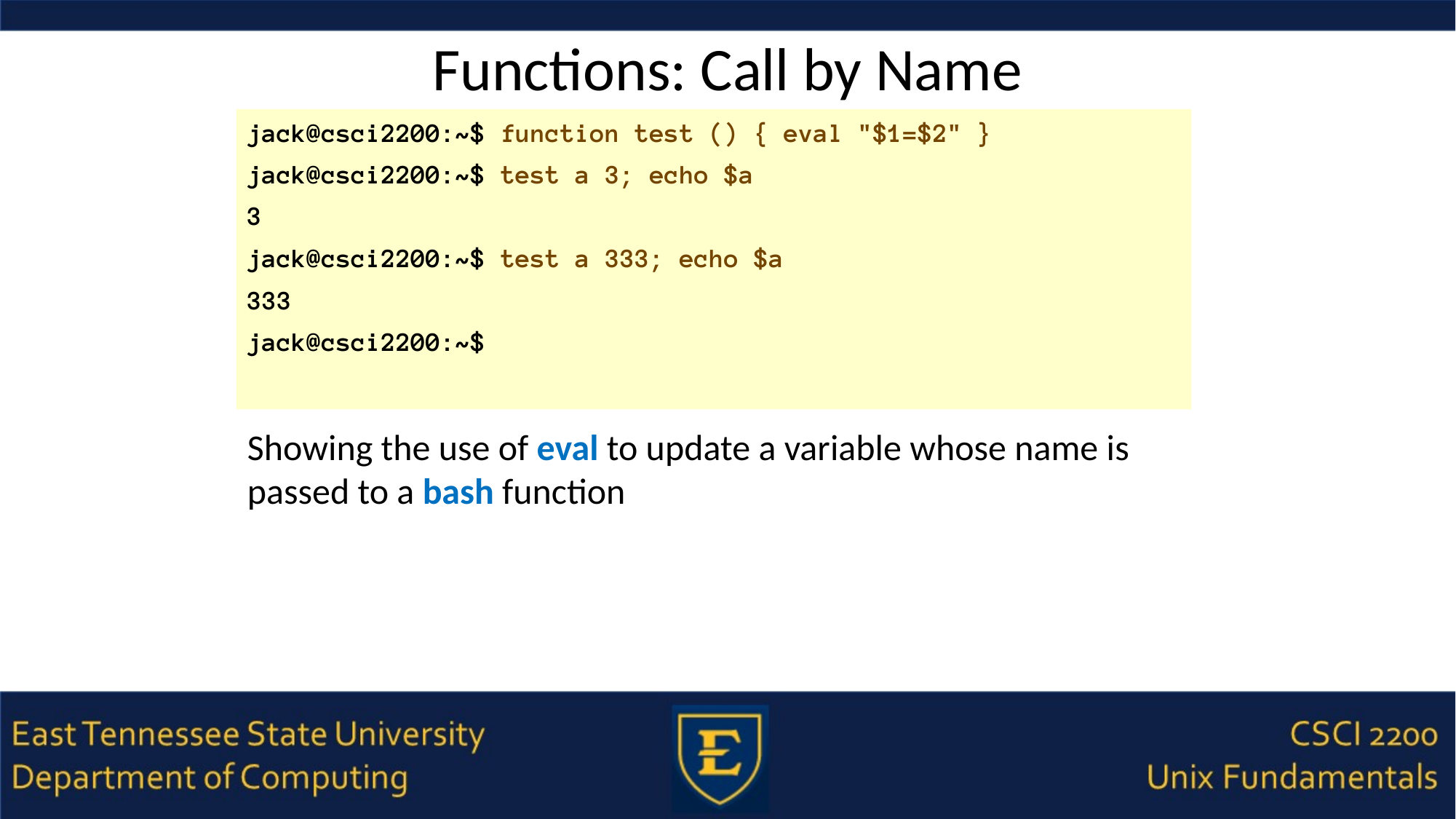

# Functions: Call by Name
jack@csci2200:~$ function test () { eval "$1=$2" }
jack@csci2200:~$ test a 3; echo $a
3
jack@csci2200:~$ test a 333; echo $a
333
jack@csci2200:~$
Showing the use of eval to update a variable whose name is passed to a bash function